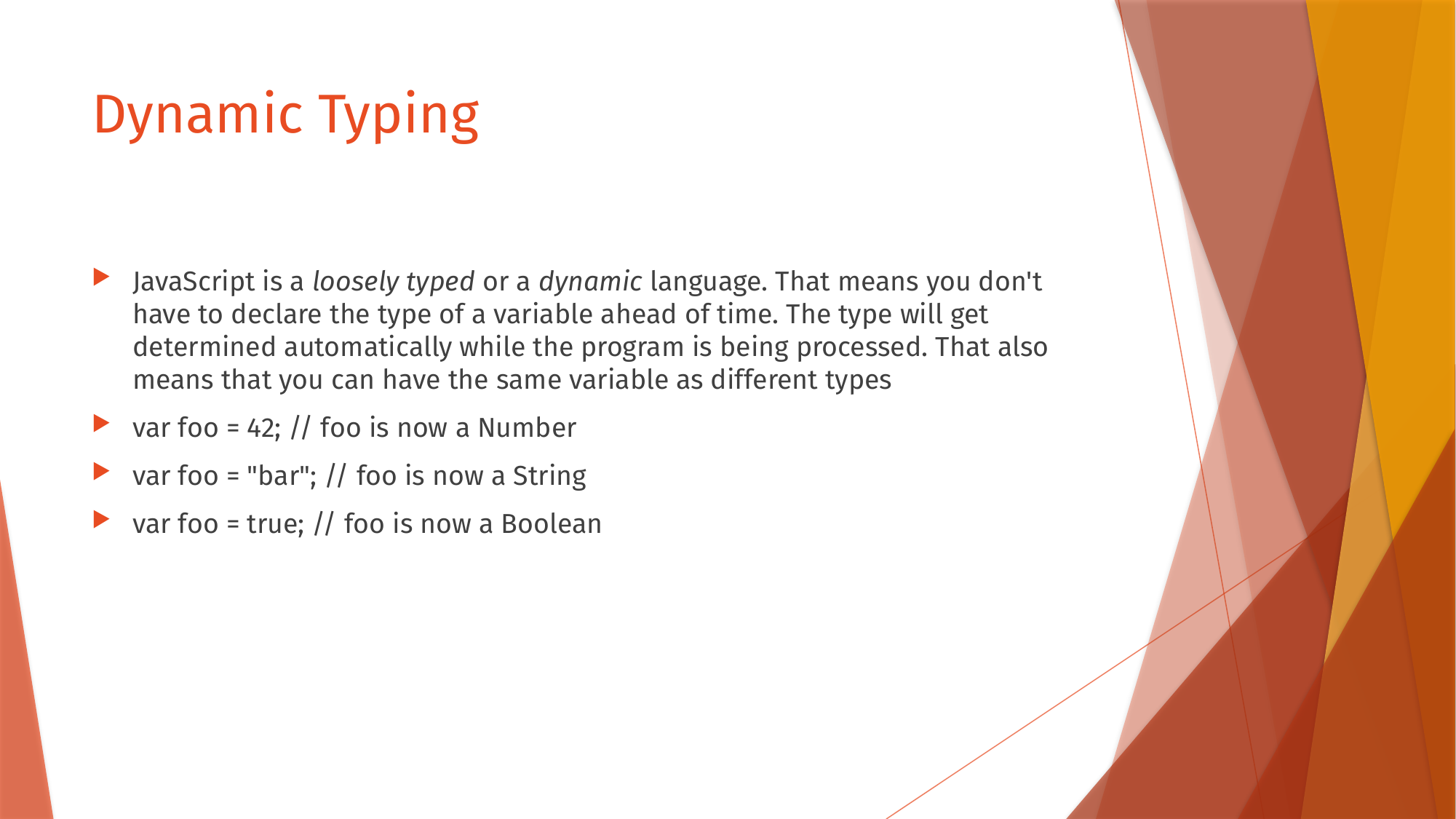

# Dynamic Typing
JavaScript is a loosely typed or a dynamic language. That means you don't have to declare the type of a variable ahead of time. The type will get determined automatically while the program is being processed. That also means that you can have the same variable as different types
var foo = 42; // foo is now a Number
var foo = "bar"; // foo is now a String
var foo = true; // foo is now a Boolean